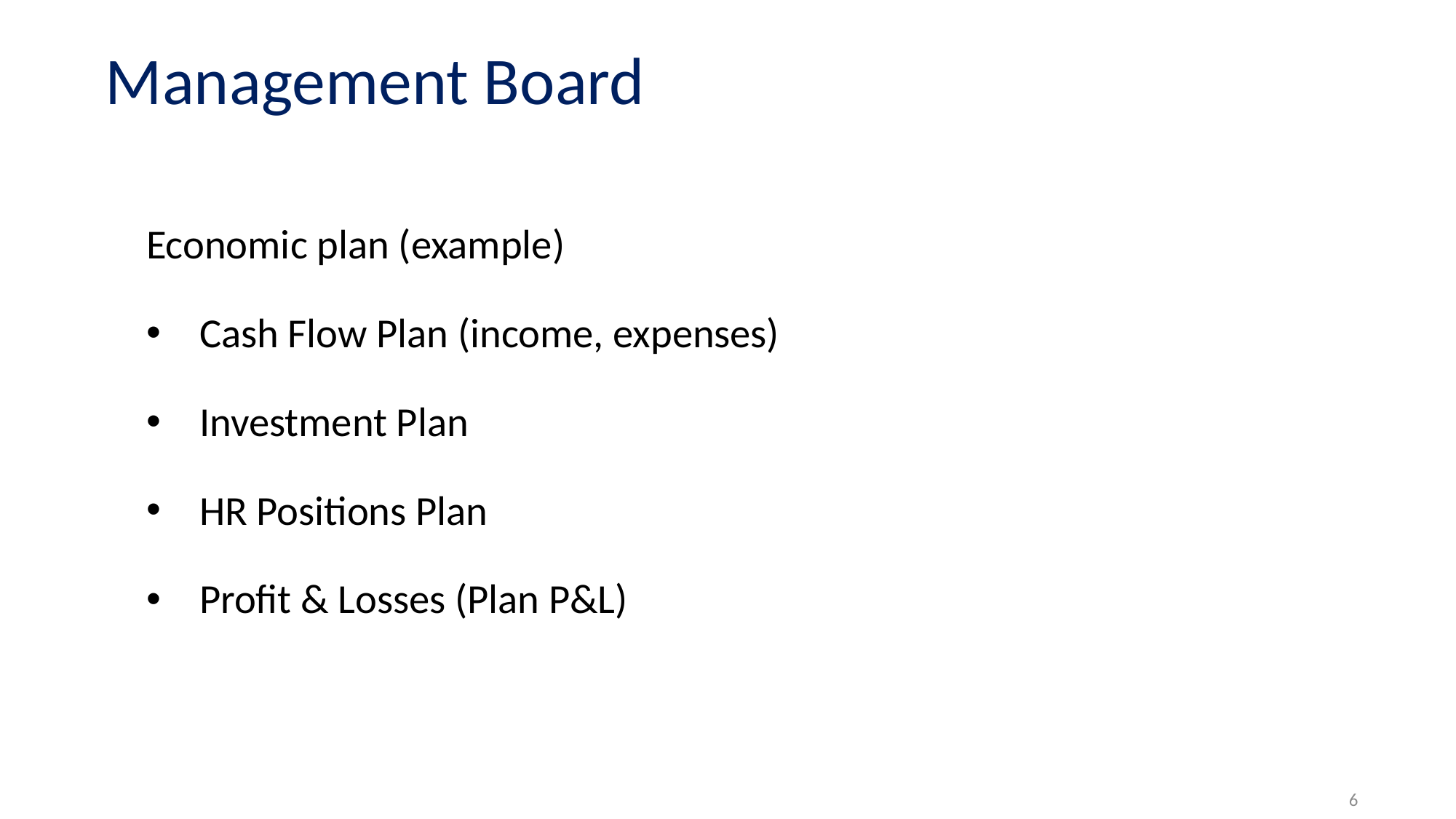

# Management Board
Economic plan (example)

Cash Flow Plan (income, expenses)

Investment Plan

HR Positions Plan

Profit & Losses (Plan P&L)

6
6